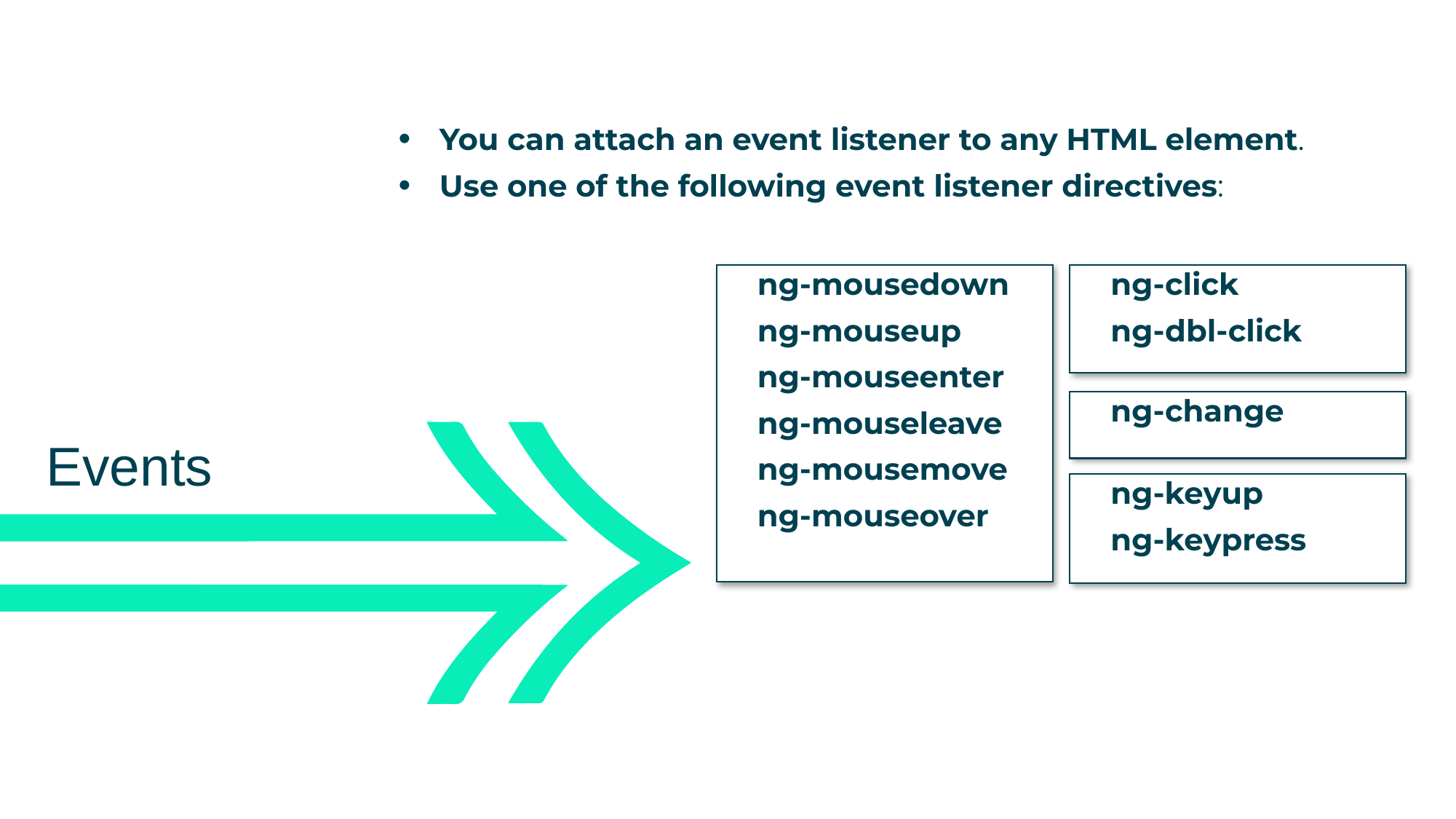

You can attach an event listener to any HTML element.
Use one of the following event listener directives:
Events
ng-mousedown
ng-mouseup
ng-mouseenter
ng-mouseleave
ng-mousemove
ng-mouseover
ng-click
ng-dbl-click
ng-change

ng-keyup
ng-keypress